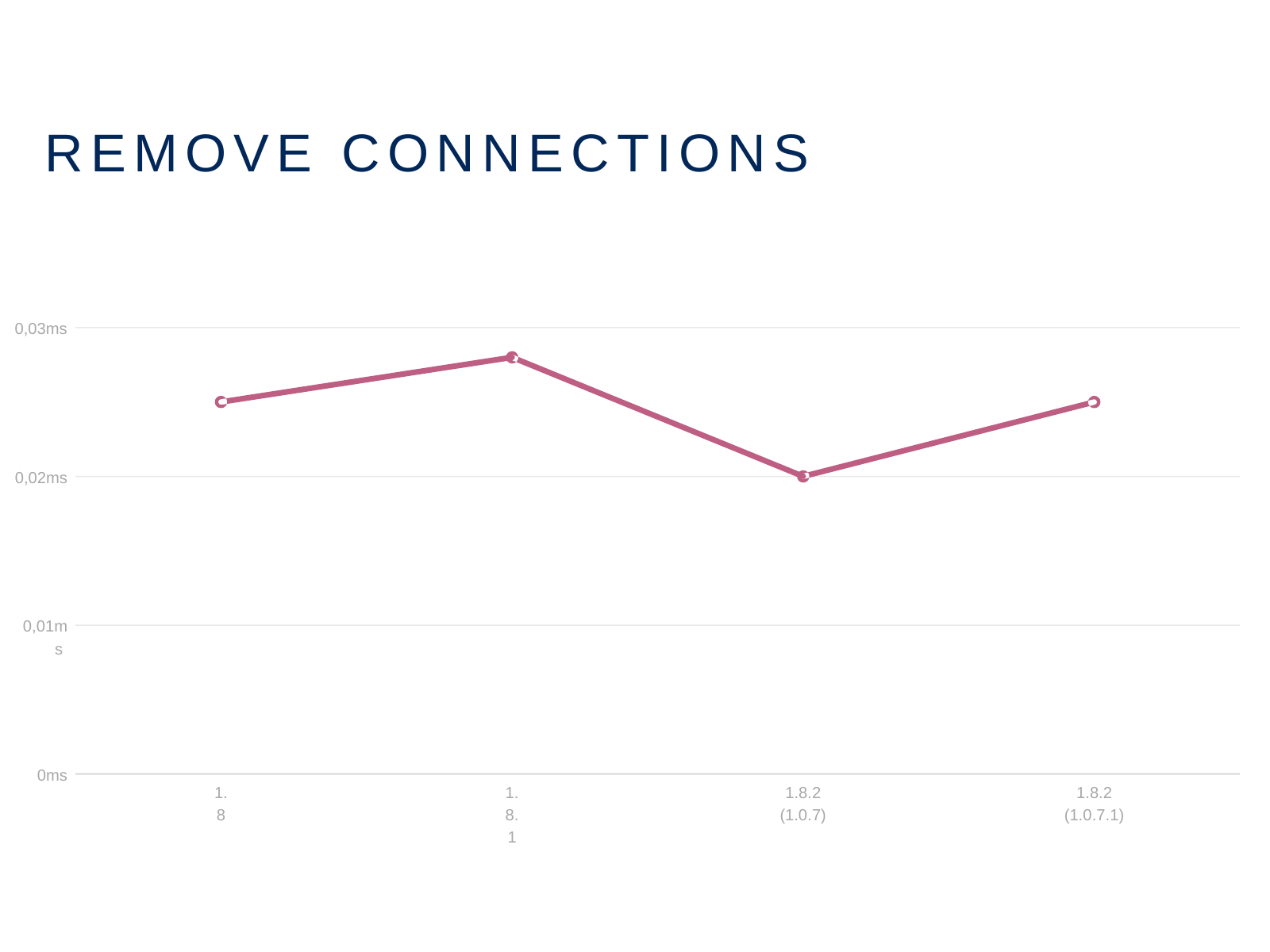

REMOVE CONNECTIONS
0,03ms

0,02ms
0,01ms
0ms
1.8
1.8.1
1.8.2 (1.0.7)
1.8.2 (1.0.7.1)